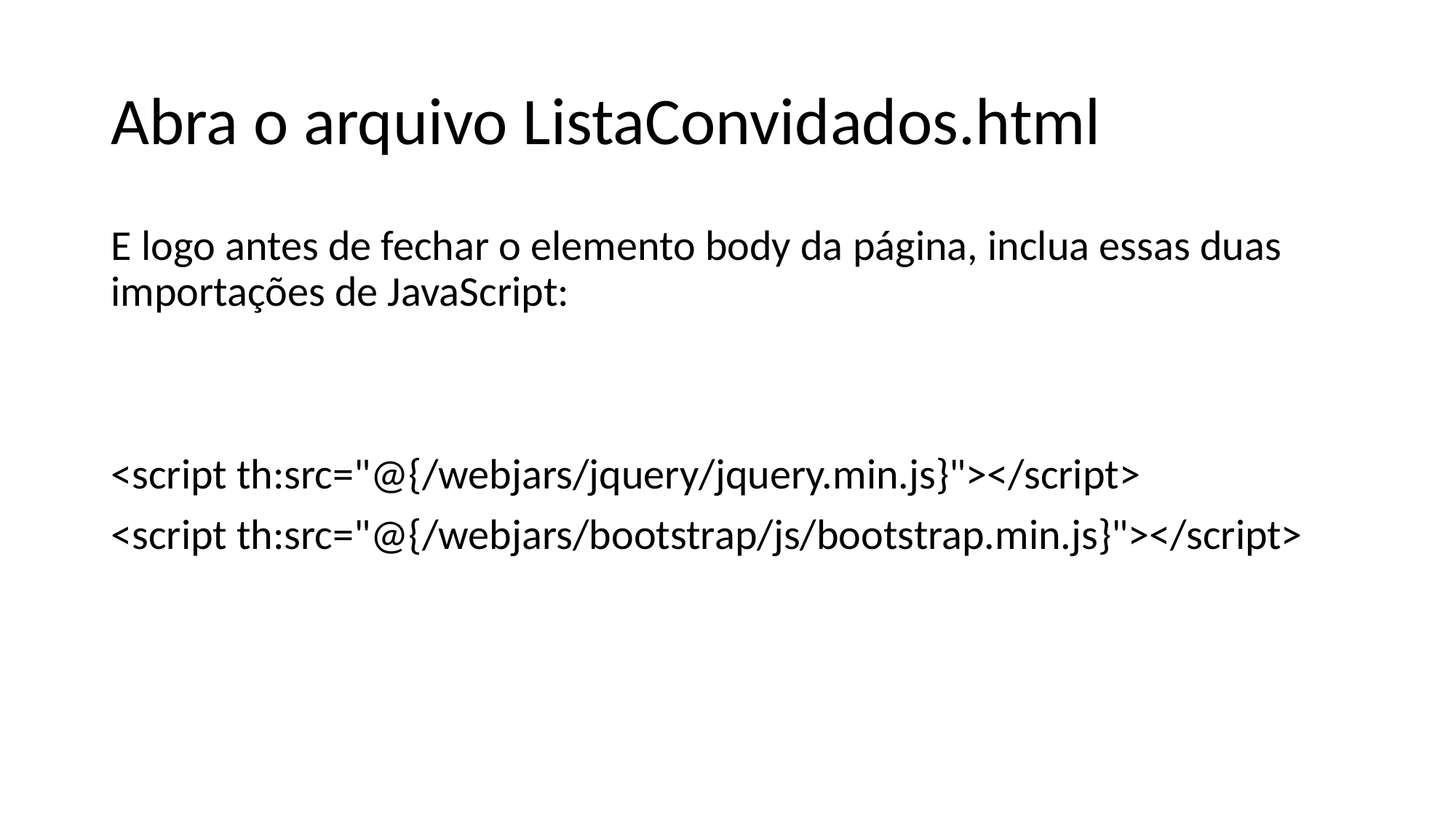

# Abra o arquivo ListaConvidados.html
E logo antes de fechar o elemento body da página, inclua essas duas importações de JavaScript:

<script th:src="@{/webjars/jquery/jquery.min.js}"></script>
<script th:src="@{/webjars/bootstrap/js/bootstrap.min.js}"></script>